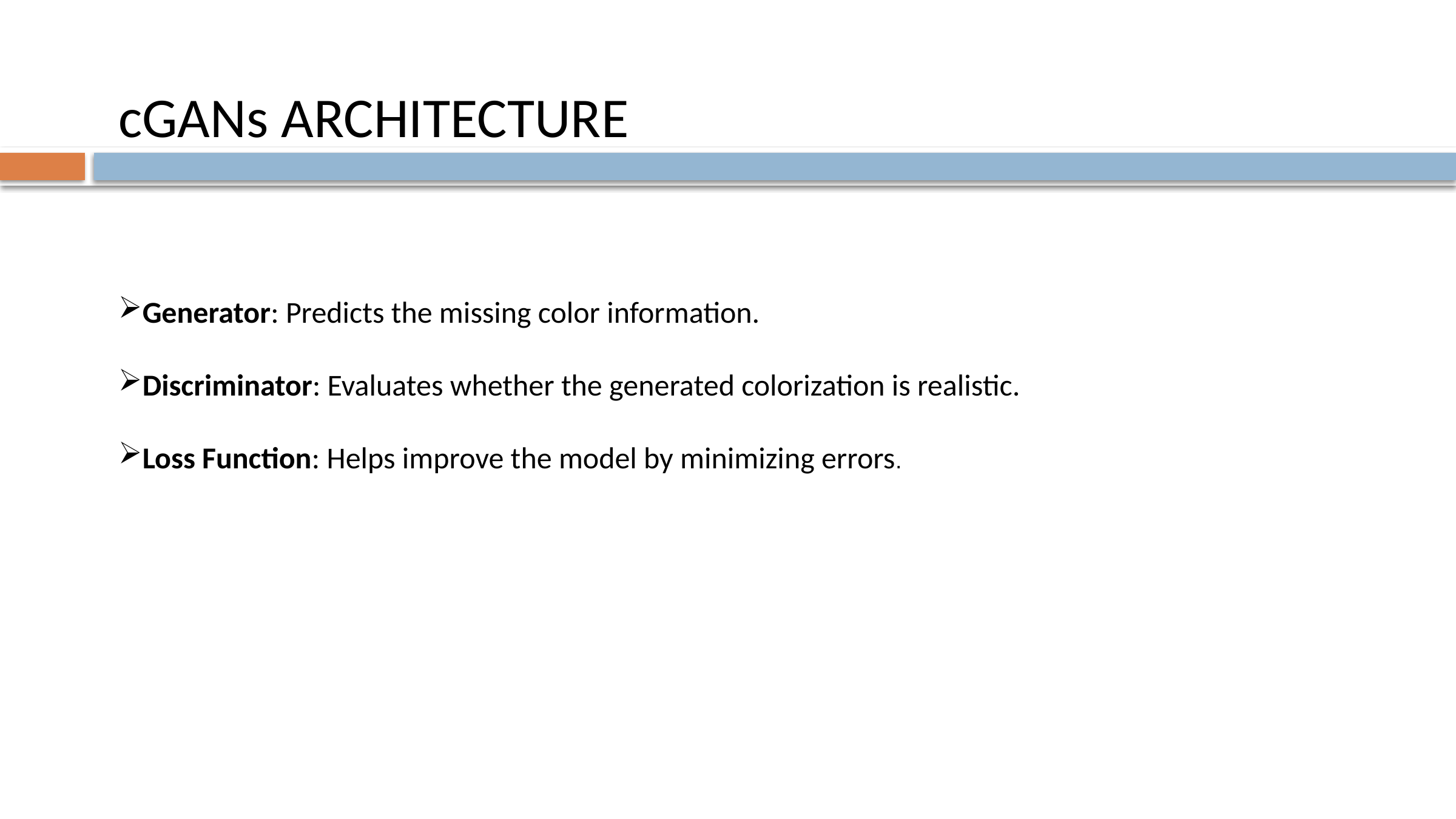

cGANs ARCHITECTURE

Generator: Predicts the missing color information.

Discriminator: Evaluates whether the generated colorization is realistic.

Loss Function: Helps improve the model by minimizing errors.